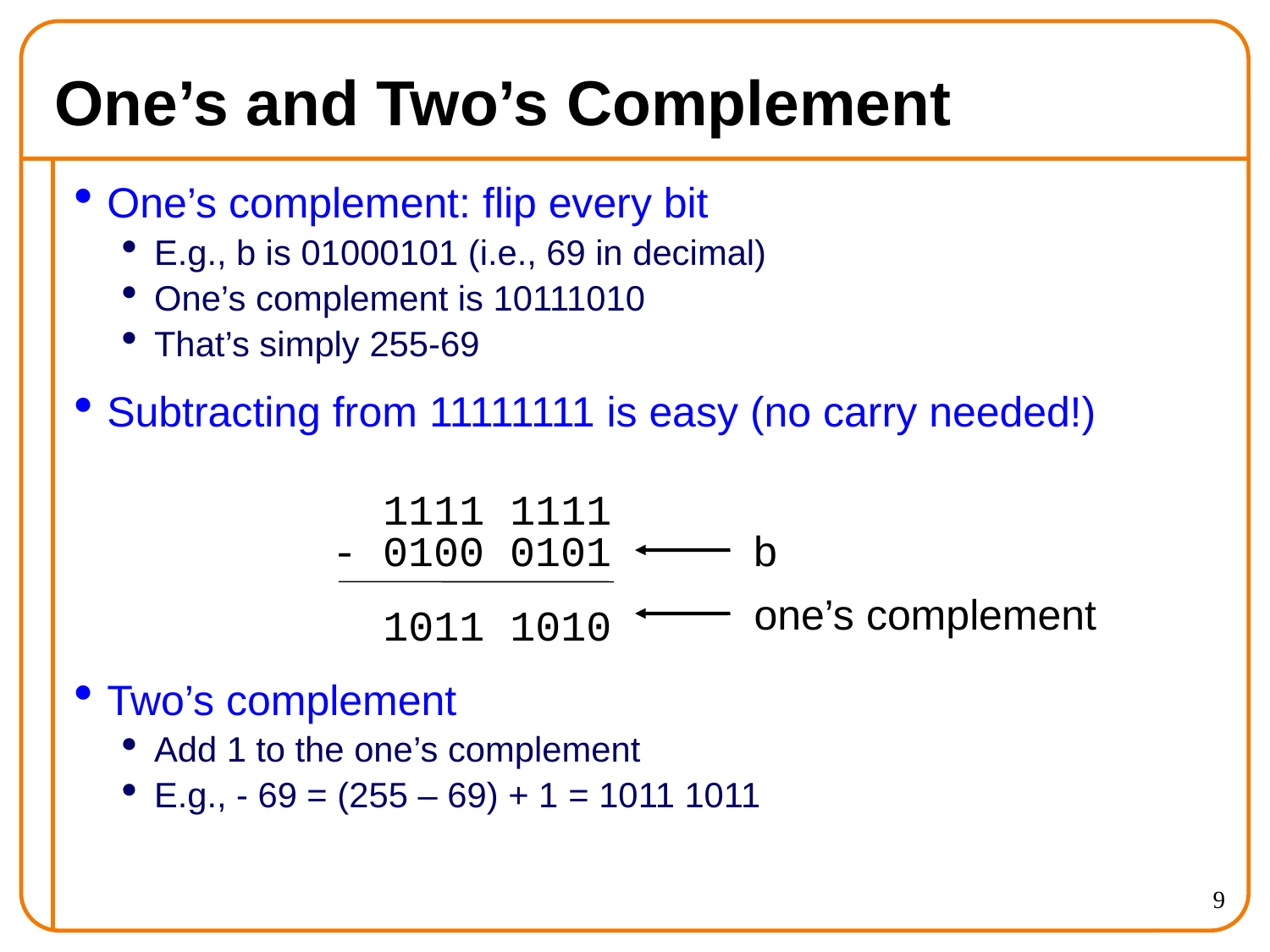

One’s and Two’s Complement
One’s complement: flip every bit
E.g., b is 01000101 (i.e., 69 in decimal)
One’s complement is 10111010
That’s simply 255-69
Subtracting from 11111111 is easy (no carry needed!)

Two’s complement
Add 1 to the one’s complement
E.g., - 69 = (255 – 69) + 1 = 1011 1011
	    	1111 1111
	   - 0100 0101

one’s complement

	    	1011 1010

b
9